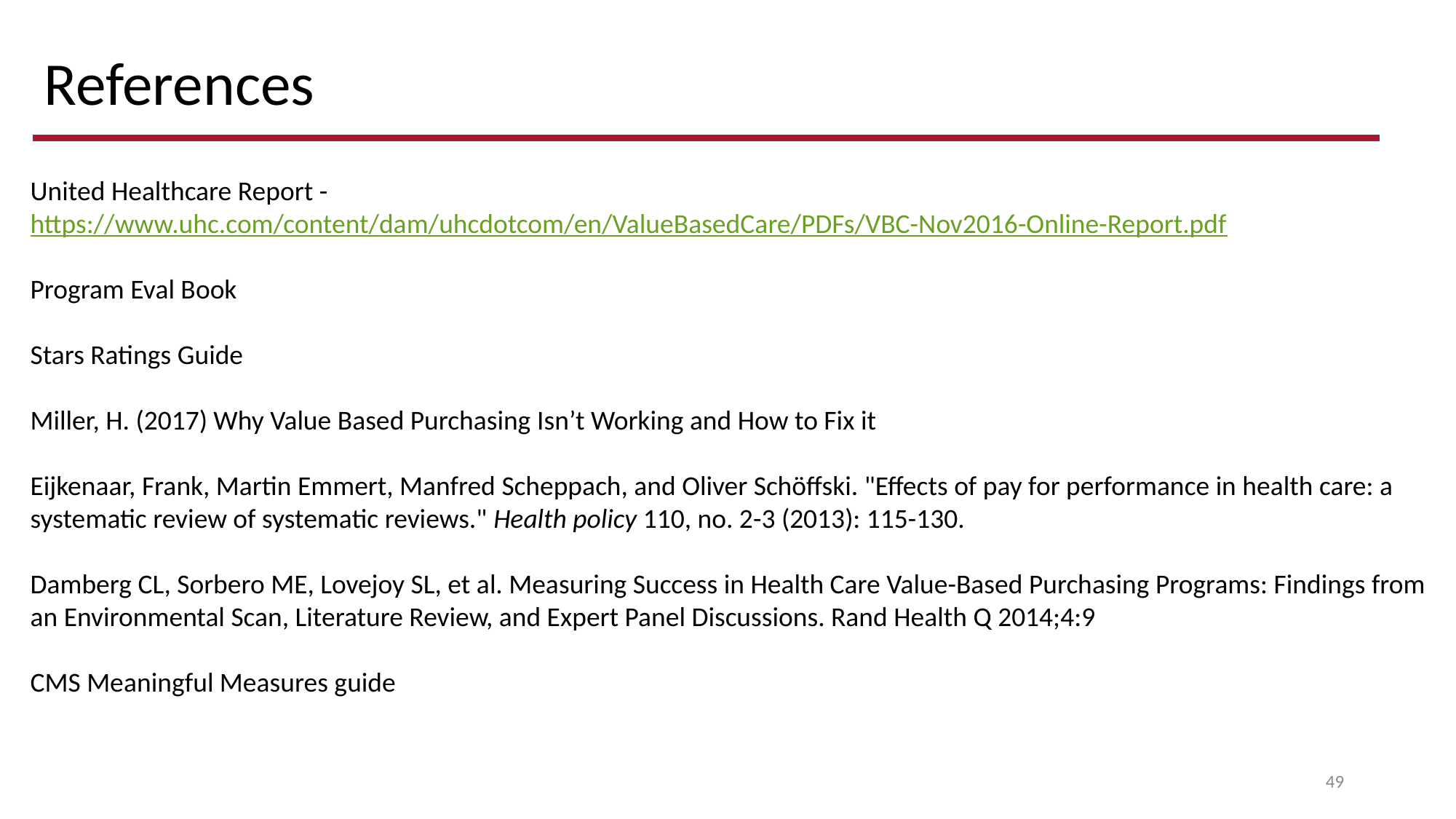

# References

United Healthcare Report - https://www.uhc.com/content/dam/uhcdotcom/en/ValueBasedCare/PDFs/VBC-Nov2016-Online-Report.pdf

Program Eval Book

Stars Ratings Guide

Miller, H. (2017) Why Value Based Purchasing Isn’t Working and How to Fix it

Eijkenaar, Frank, Martin Emmert, Manfred Scheppach, and Oliver Schöffski. "Effects of pay for performance in health care: a systematic review of systematic reviews." Health policy 110, no. 2-3 (2013): 115-130.

Damberg CL, Sorbero ME, Lovejoy SL, et al. Measuring Success in Health Care Value-Based Purchasing Programs: Findings from an Environmental Scan, Literature Review, and Expert Panel Discussions. Rand Health Q 2014;4:9

CMS Meaningful Measures guide
49